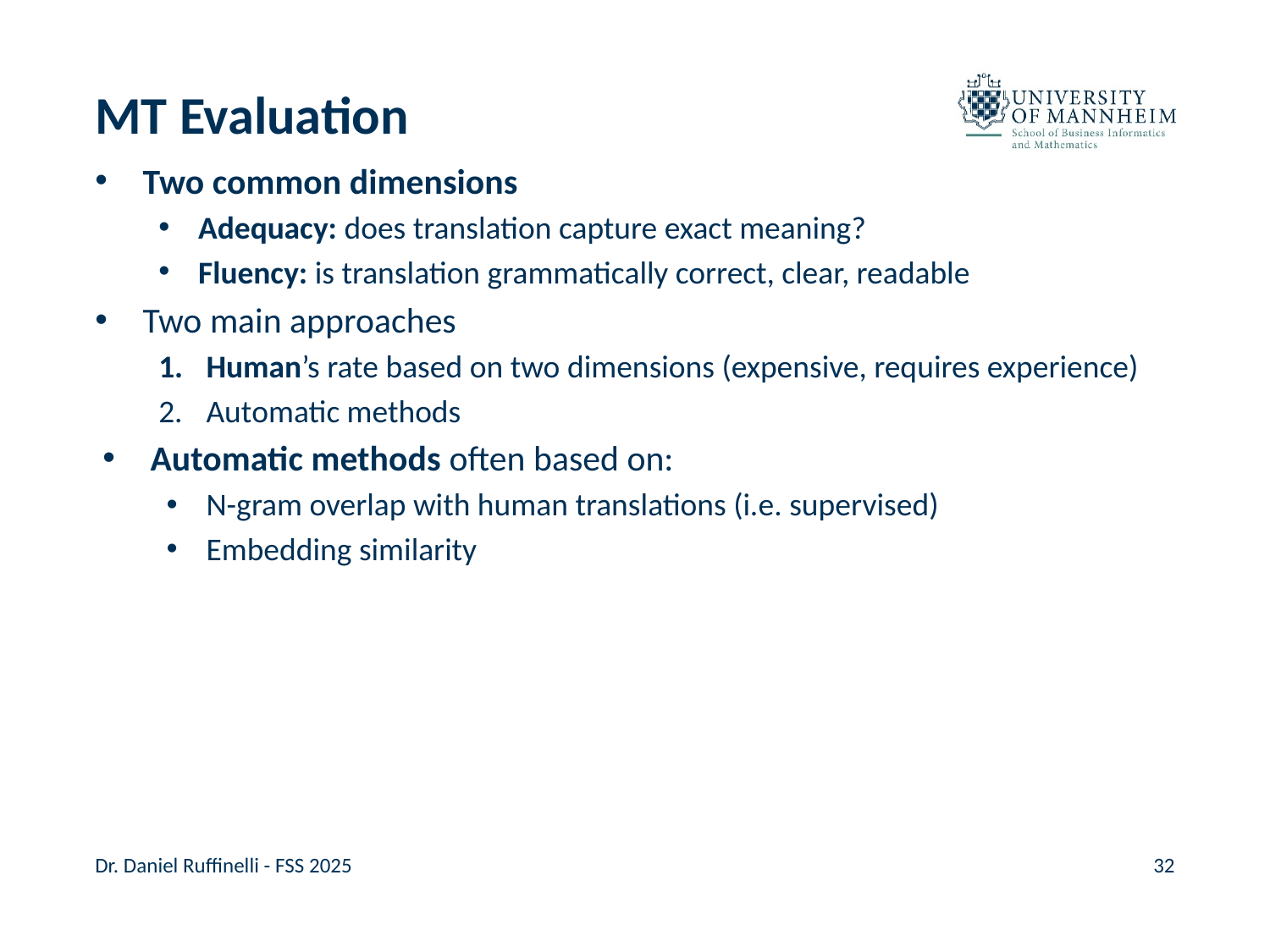

# MT Evaluation
Two common dimensions
Adequacy: does translation capture exact meaning?
Fluency: is translation grammatically correct, clear, readable
Two main approaches
Human’s rate based on two dimensions (expensive, requires experience)
Automatic methods
Automatic methods often based on:
N-gram overlap with human translations (i.e. supervised)
Embedding similarity
Dr. Daniel Ruffinelli - FSS 2025
32